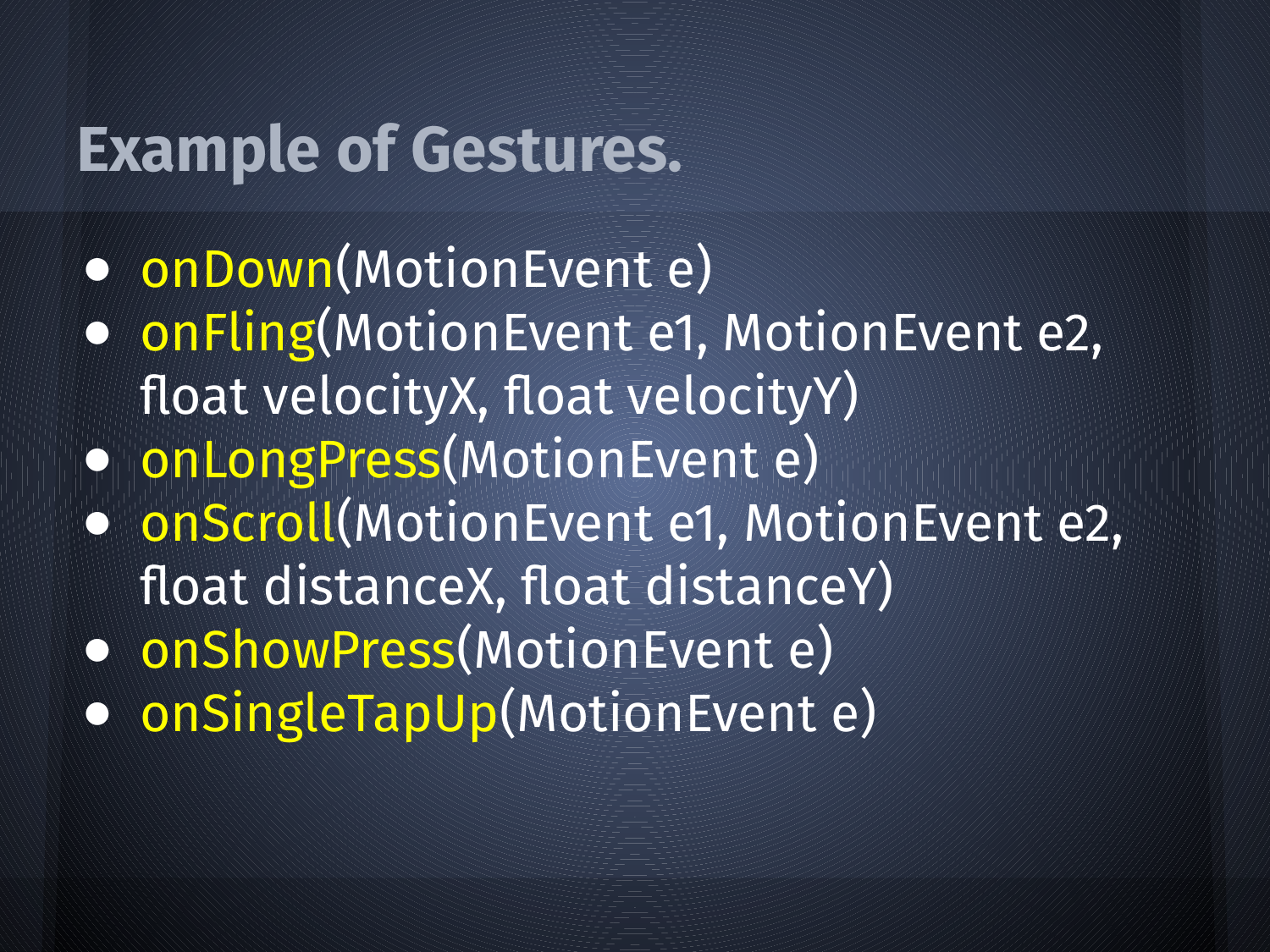

# Example of Gestures.
onDown(MotionEvent e)
onFling(MotionEvent e1, MotionEvent e2, float velocityX, float velocityY)
onLongPress(MotionEvent e)
onScroll(MotionEvent e1, MotionEvent e2, float distanceX, float distanceY)
onShowPress(MotionEvent e)
onSingleTapUp(MotionEvent e)